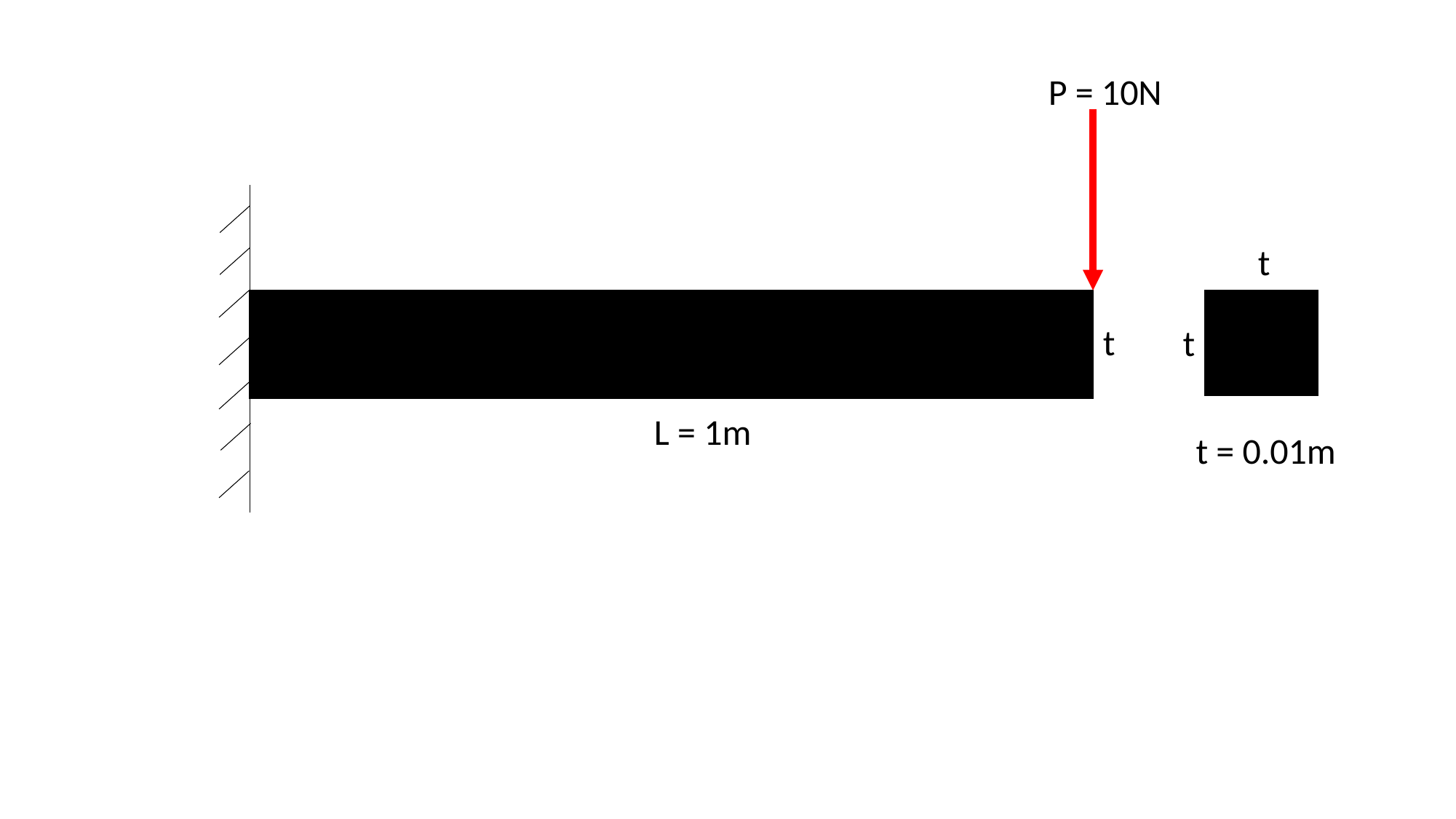

P = 10N
t

t
t
L = 1m
t = 0.01m